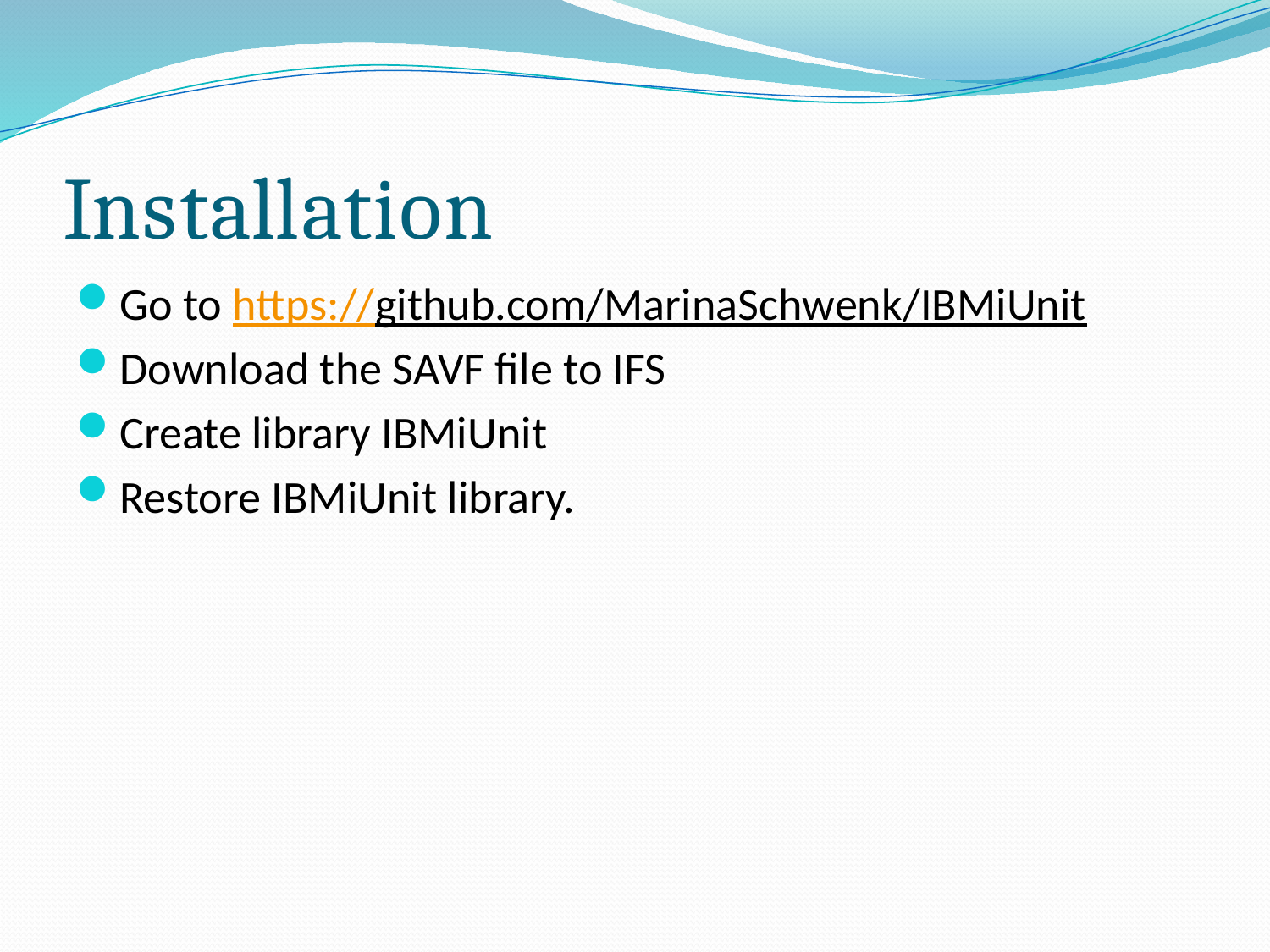

# Installation
Go to https://github.com/MarinaSchwenk/IBMiUnit
Download the SAVF file to IFS
Create library IBMiUnit
Restore IBMiUnit library.